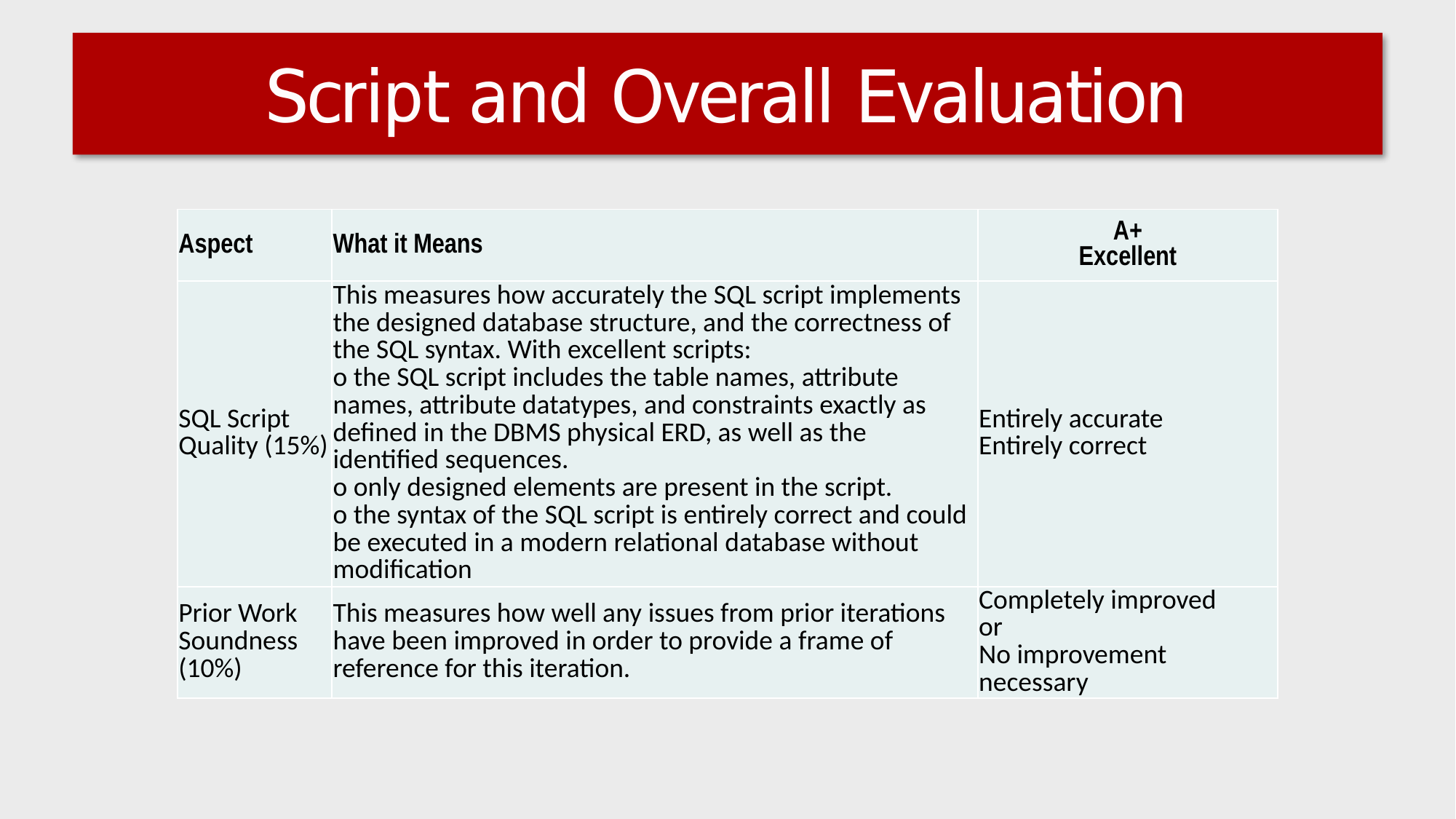

# Script and Overall Evaluation
| Aspect | What it Means | A+ Excellent |
| --- | --- | --- |
| SQL Script Quality (15%) | This measures how accurately the SQL script implements the designed database structure, and the correctness of the SQL syntax. With excellent scripts: o the SQL script includes the table names, attribute names, attribute datatypes, and constraints exactly as defined in the DBMS physical ERD, as well as the identified sequences. o only designed elements are present in the script. o the syntax of the SQL script is entirely correct and could be executed in a modern relational database without modification | Entirely accurate Entirely correct |
| Prior Work Soundness (10%) | This measures how well any issues from prior iterations have been improved in order to provide a frame of reference for this iteration. | Completely improved or No improvement necessary |